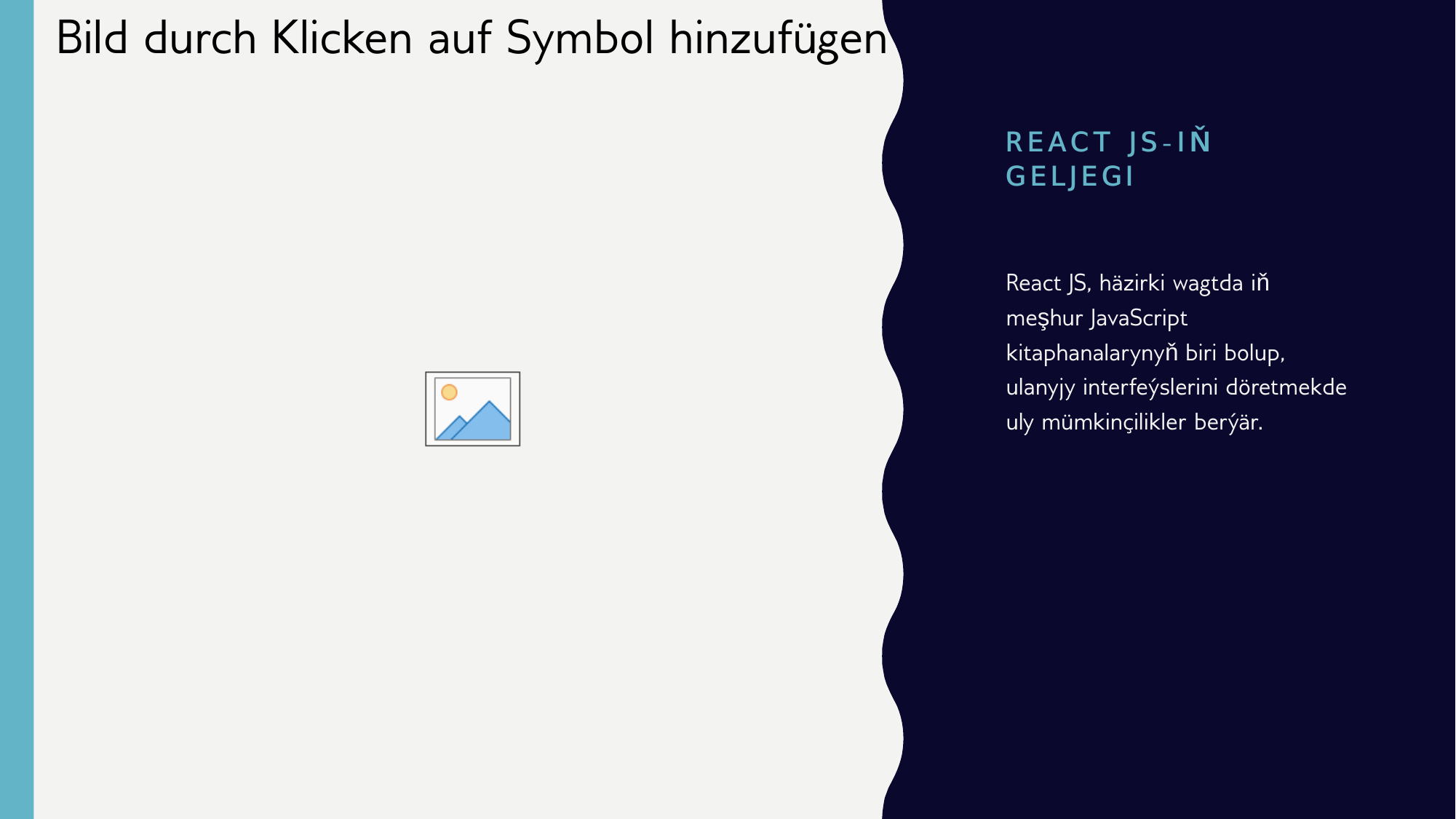

# React JS-iň Geljegi

React JS, häzirki wagtda iň meşhur JavaScript kitaphanalarynyň biri bolup, ulanyjy interfeýslerini döretmekde uly mümkinçilikler berýär.